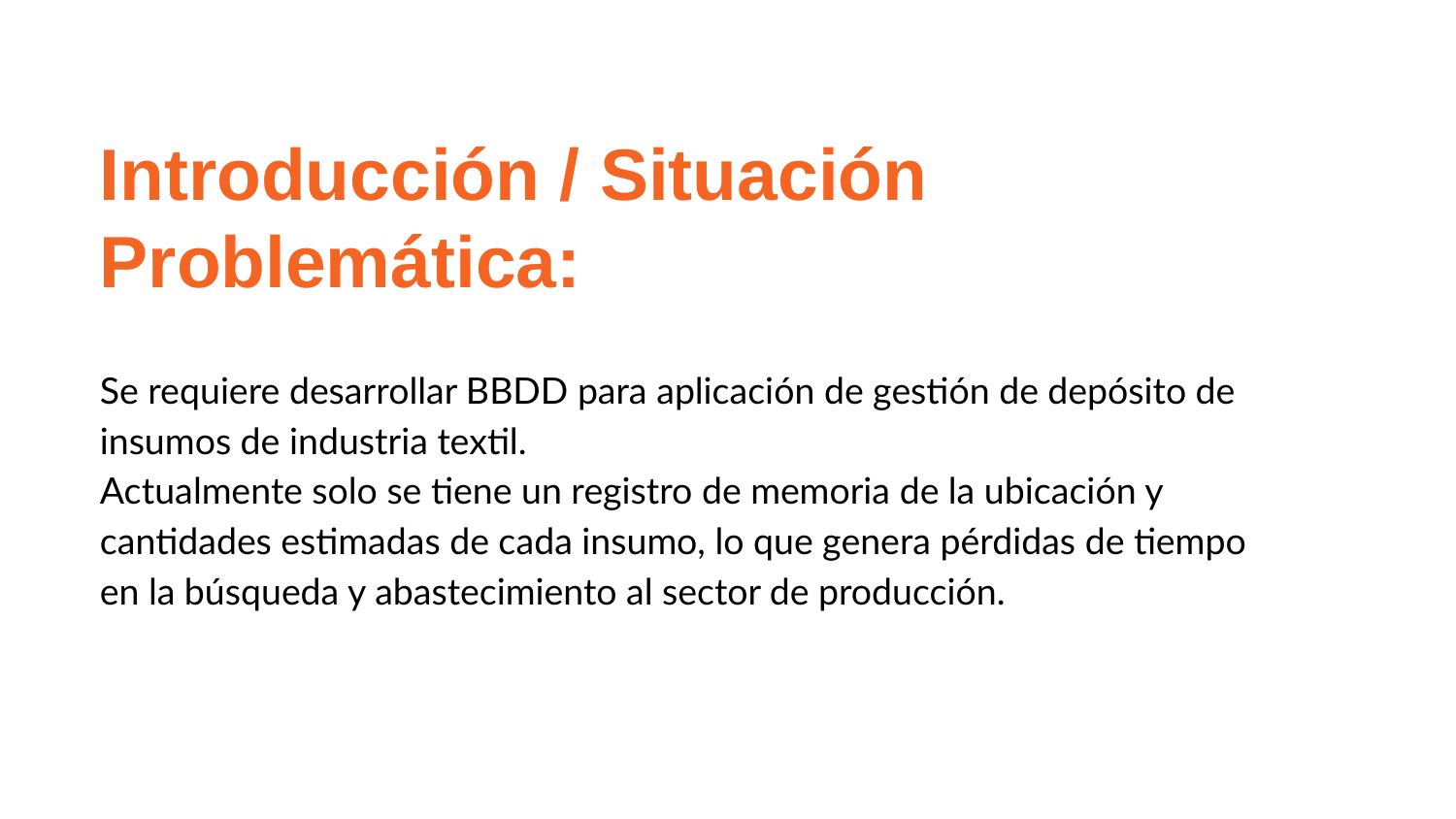

Introducción / Situación Problemática:
Se requiere desarrollar BBDD para aplicación de gestión de depósito de insumos de industria textil.
Actualmente solo se tiene un registro de memoria de la ubicación y cantidades estimadas de cada insumo, lo que genera pérdidas de tiempo en la búsqueda y abastecimiento al sector de producción.